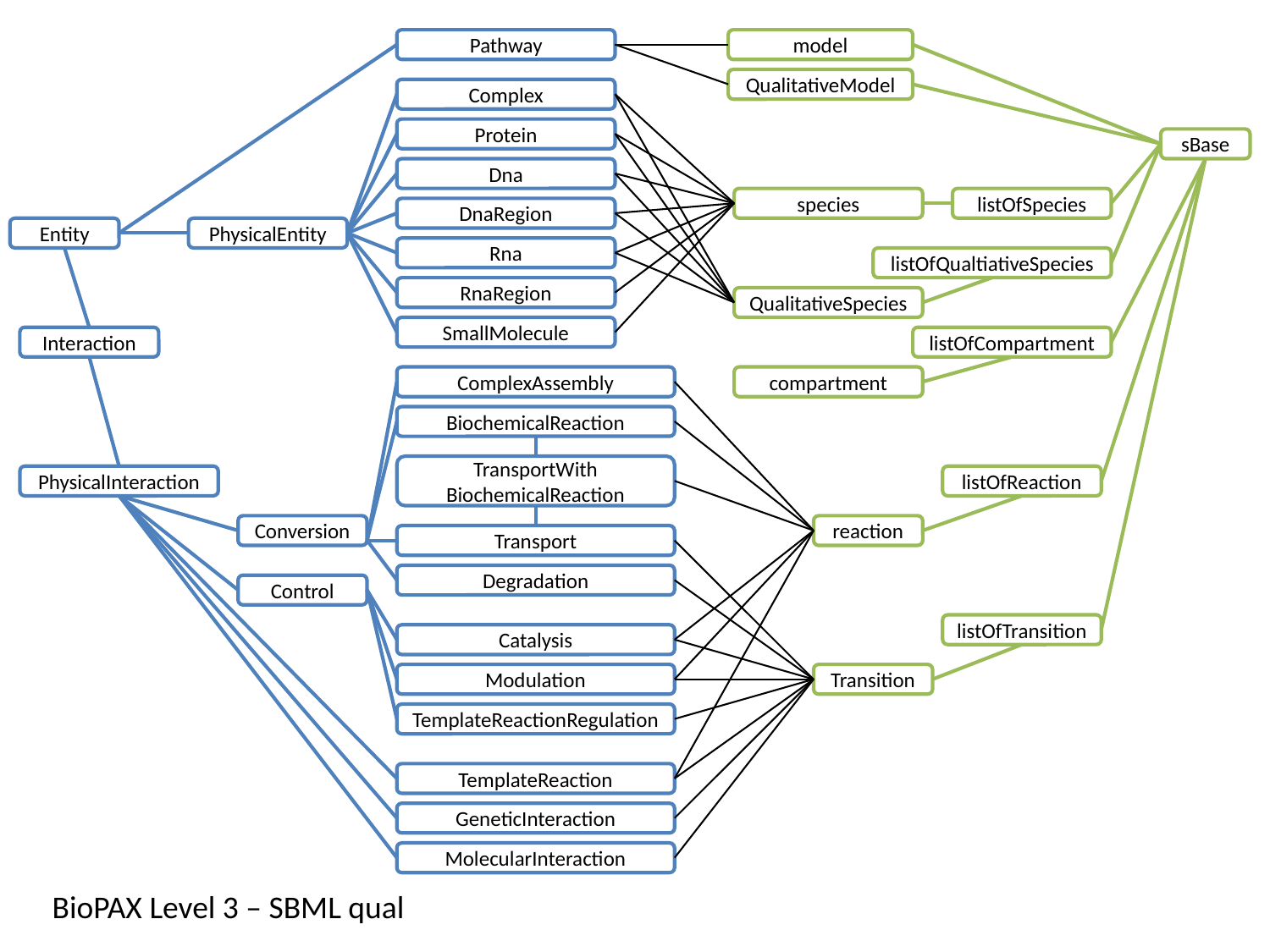

Pathway
model
QualitativeModel
Complex
Protein
sBase
Dna
species
listOfSpecies
DnaRegion
Entity
PhysicalEntity
Rna
listOfQualtiativeSpecies
RnaRegion
QualitativeSpecies
SmallMolecule
Interaction
listOfCompartment
ComplexAssembly
compartment
BiochemicalReaction
TransportWith
BiochemicalReaction
PhysicalInteraction
listOfReaction
Conversion
reaction
Transport
Degradation
Control
listOfTransition
Catalysis
Modulation
Transition
TemplateReactionRegulation
TemplateReaction
GeneticInteraction
MolecularInteraction
BioPAX Level 3 – SBML qual